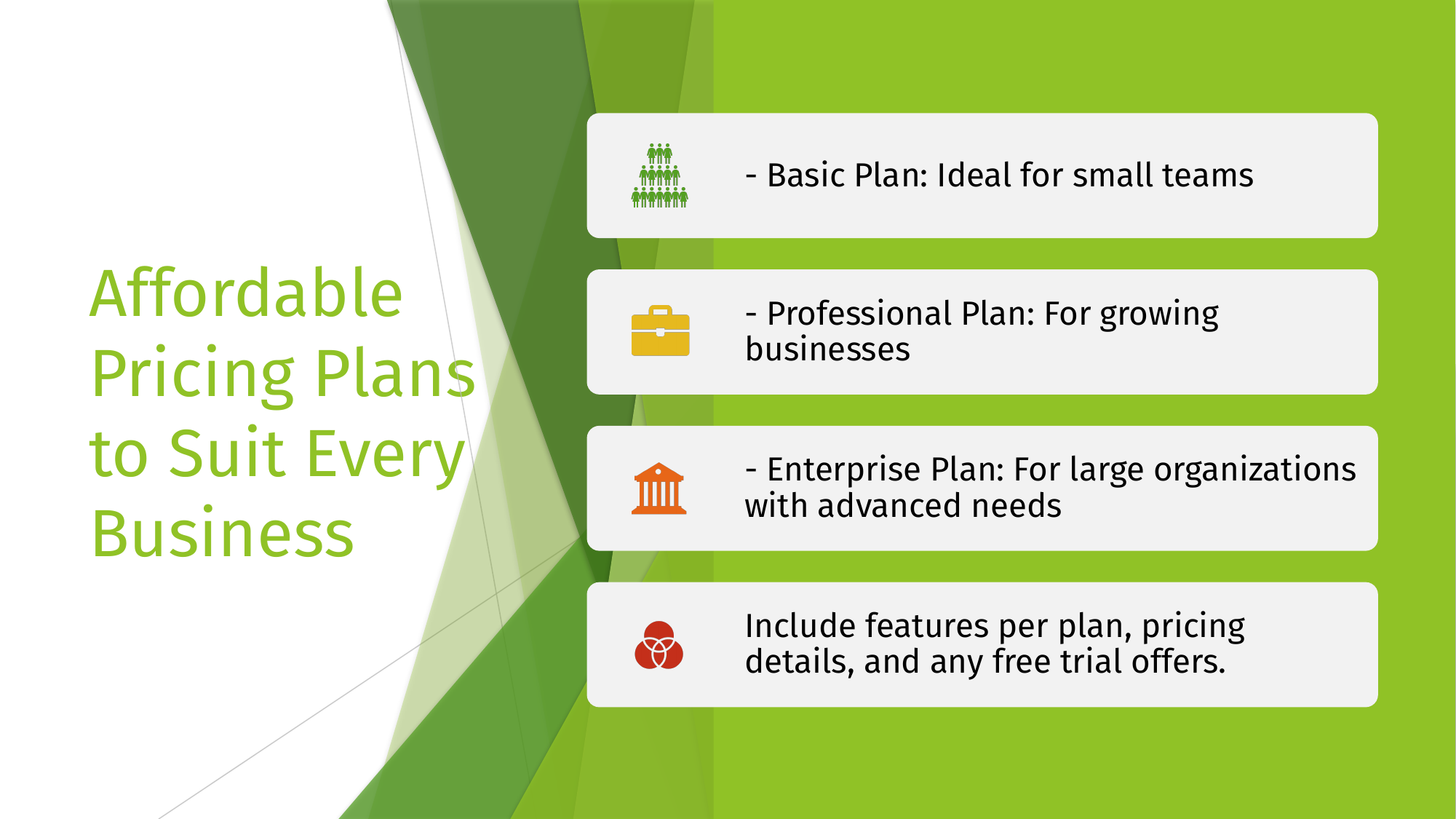

- Basic Plan: Ideal for small teams
- Professional Plan: For growing businesses
- Enterprise Plan: For large organizations with advanced needs
Include features per plan, pricing details, and any free trial offers.
# Affordable Pricing Plans to Suit Every Business